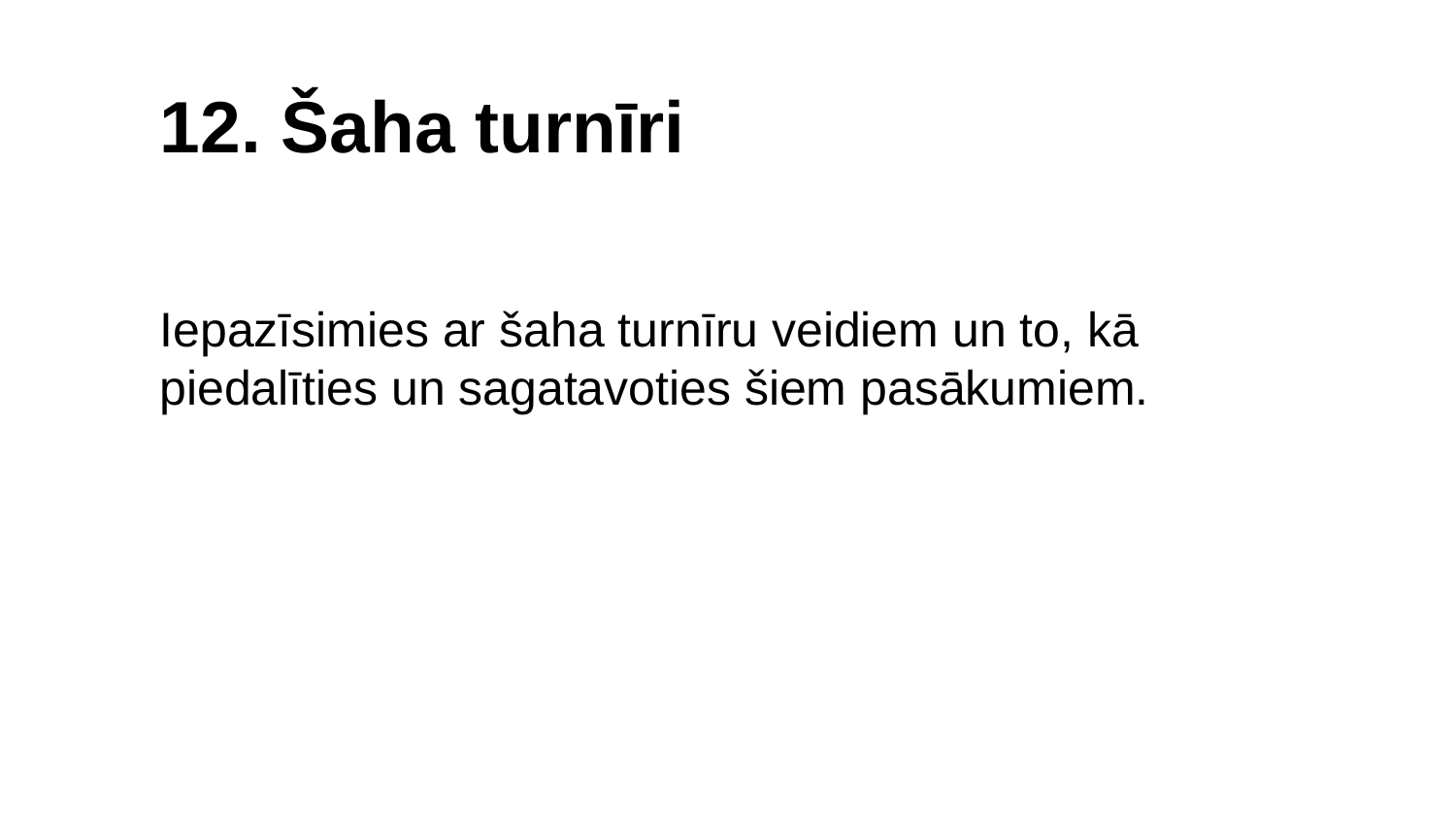

12. Šaha turnīri
Iepazīsimies ar šaha turnīru veidiem un to, kā piedalīties un sagatavoties šiem pasākumiem.